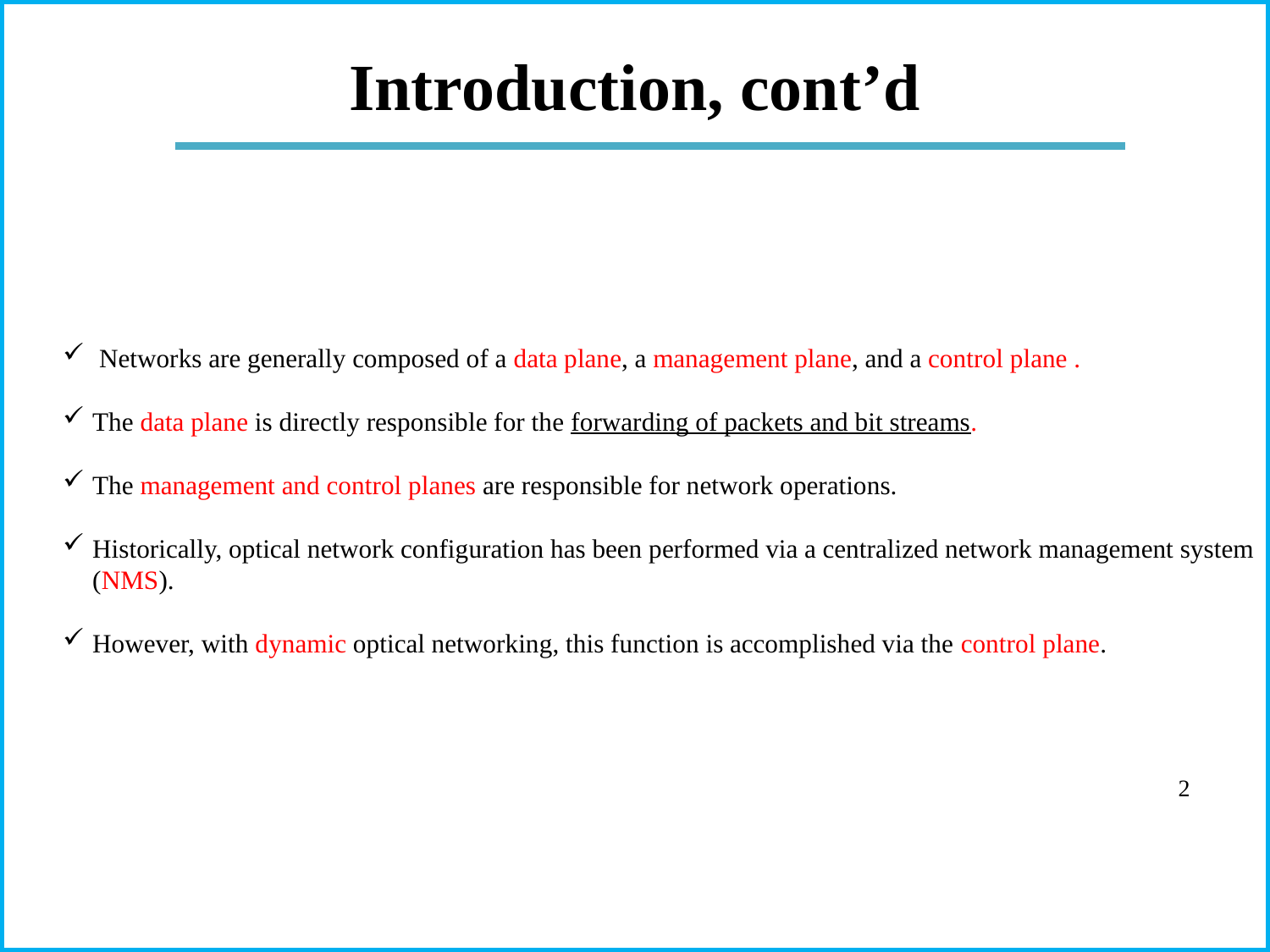

# Introduction, cont’d
 Networks are generally composed of a data plane, a management plane, and a control plane .

The data plane is directly responsible for the forwarding of packets and bit streams.

The management and control planes are responsible for network operations.

Historically, optical network configuration has been performed via a centralized network management system (NMS).

However, with dynamic optical networking, this function is accomplished via the control plane.

2